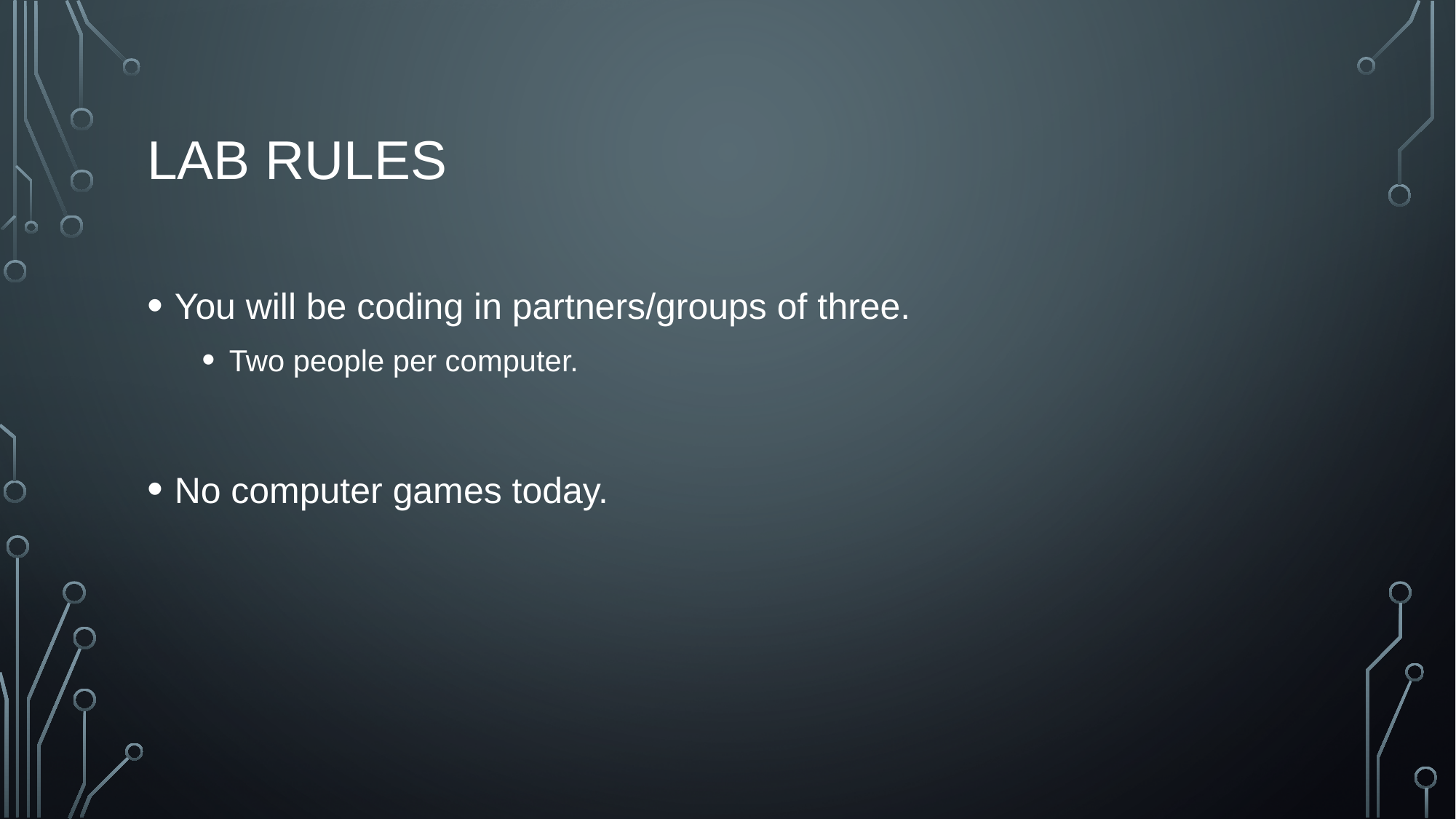

# Lab rules
You will be coding in partners/groups of three.
Two people per computer.

No computer games today.